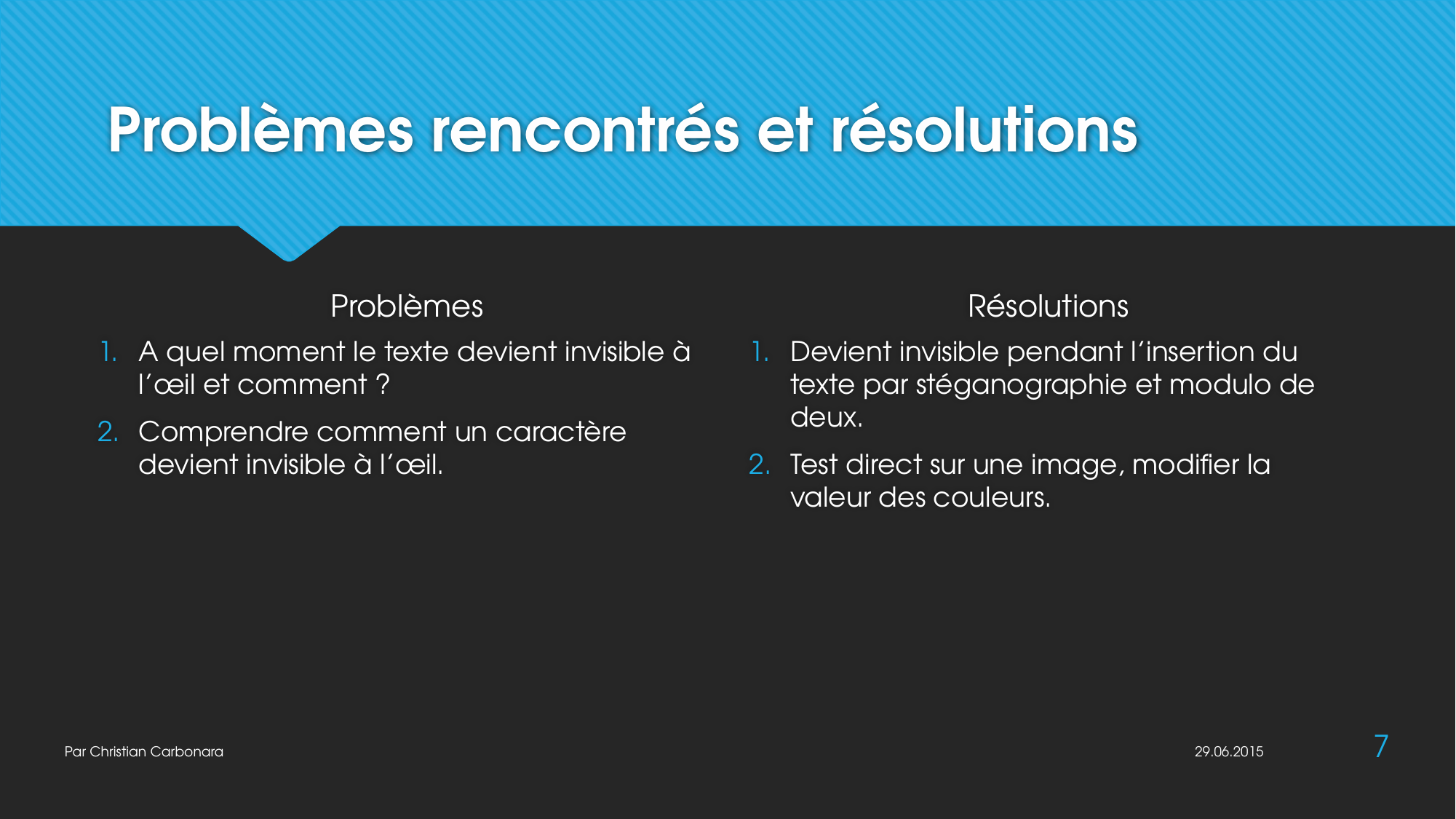

# Problèmes rencontrés et résolutions
Problèmes
Résolutions
A quel moment le texte devient invisible à l’œil et comment ?
Comprendre comment un caractère devient invisible à l’œil.
Devient invisible pendant l’insertion du texte par stéganographie et modulo de deux.
Test direct sur une image, modifier la valeur des couleurs.
7
Par Christian Carbonara
29.06.2015